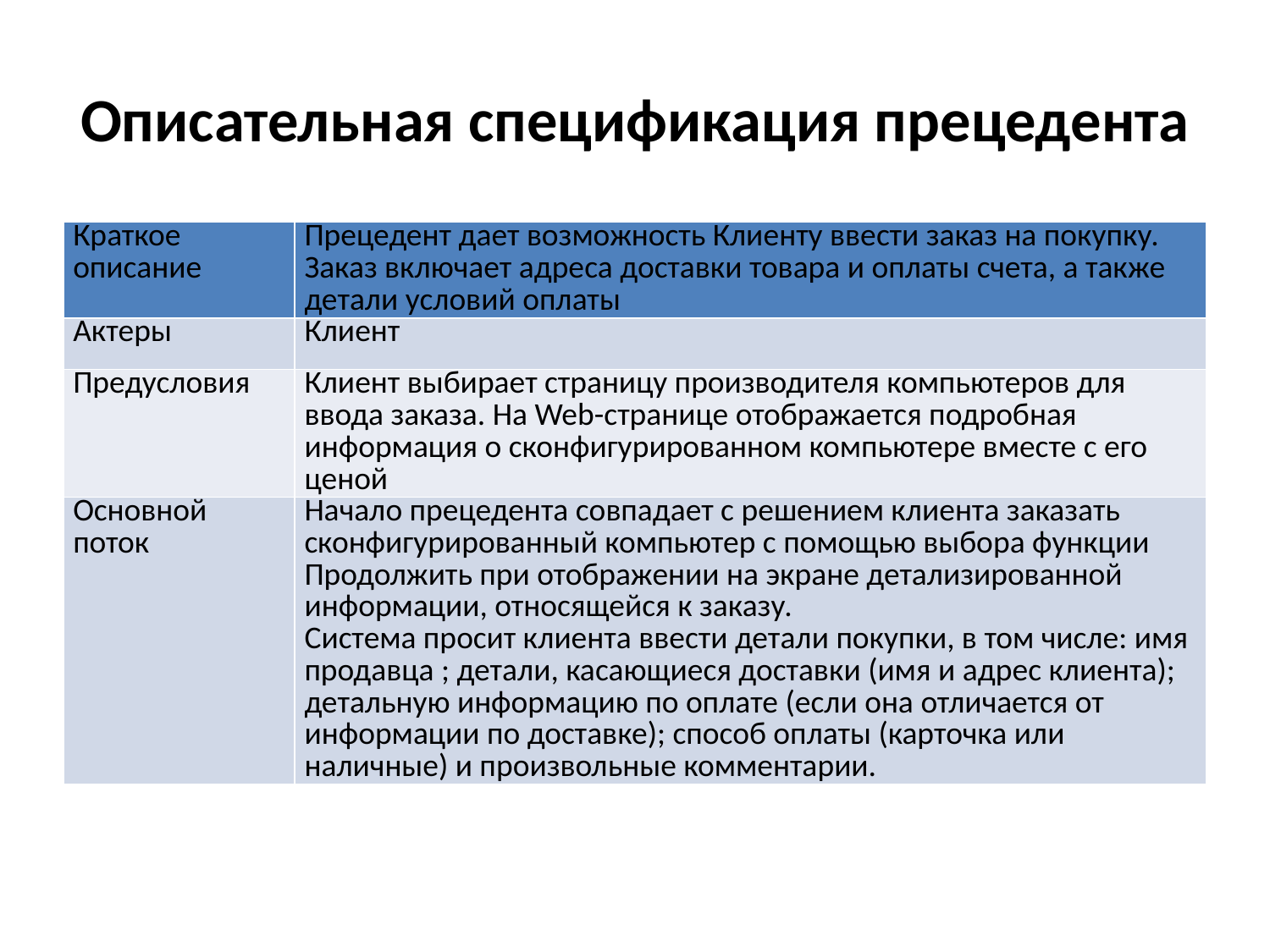

# Описательная спецификация прецедента
| Краткое описание | Прецедент дает возможность Клиенту ввести заказ на покупку. Заказ включает адреса доставки товара и оплаты счета, а также детали условий оплаты |
| --- | --- |
| Актеры | Клиент |
| Предусловия | Клиент выбирает страницу производителя компьютеров для ввода заказа. На Web-странице отображается подробная информация о сконфигурированном компьютере вместе с его ценой |
| Основной поток | Начало прецедента совпадает с решением клиента заказать сконфигурированный компьютер с помощью выбора функции Продолжить при отображении на экране детализированной информации, относящейся к заказу. Система просит клиента ввести детали покупки, в том числе: имя продавца ; детали, касающиеся доставки (имя и адрес клиента); детальную информацию по оплате (если она отличается от информации по доставке); способ оплаты (карточка или наличные) и произвольные комментарии. |